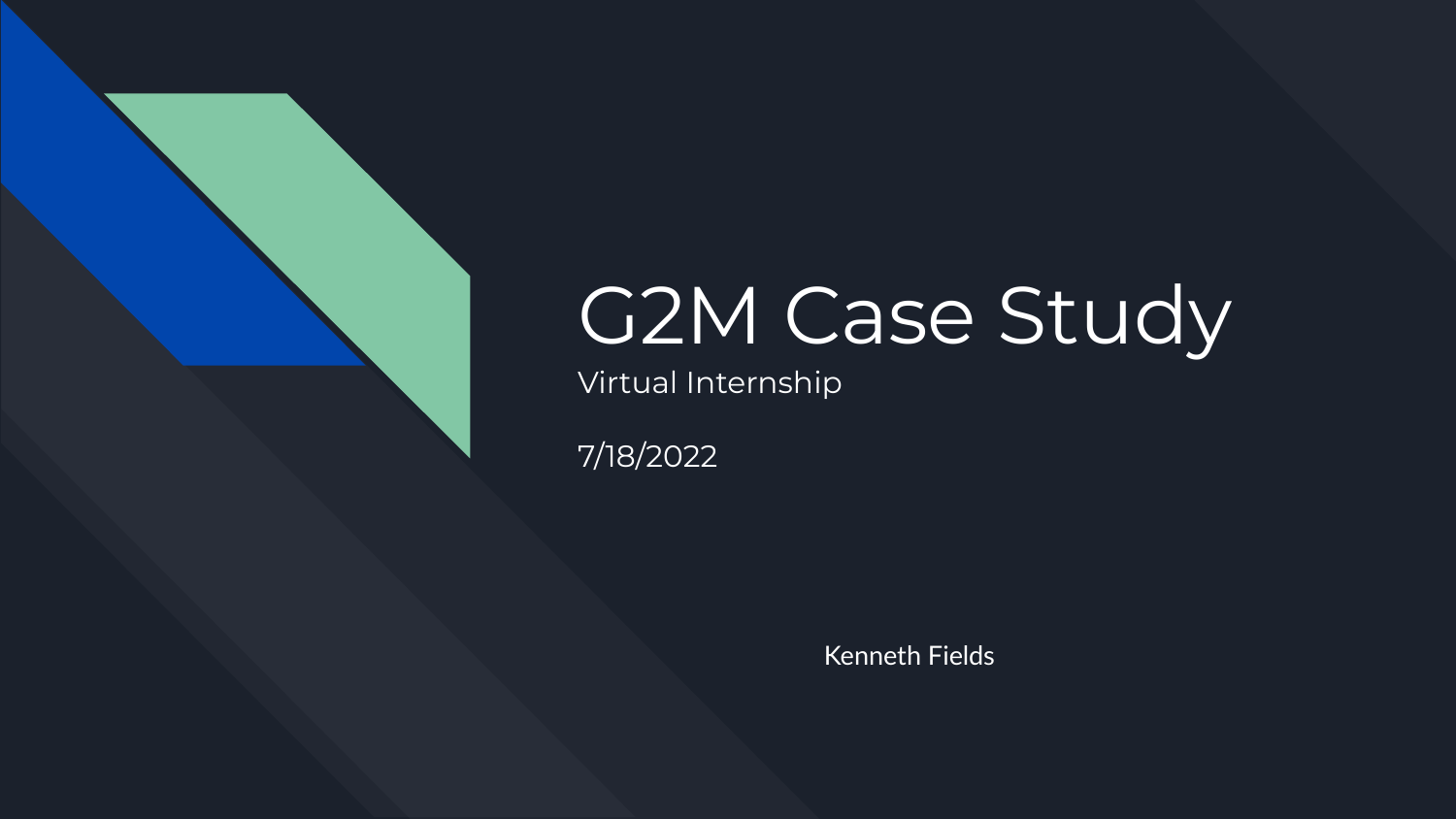

# G2M Case Study
Virtual Internship

7/18/2022
Kenneth Fields